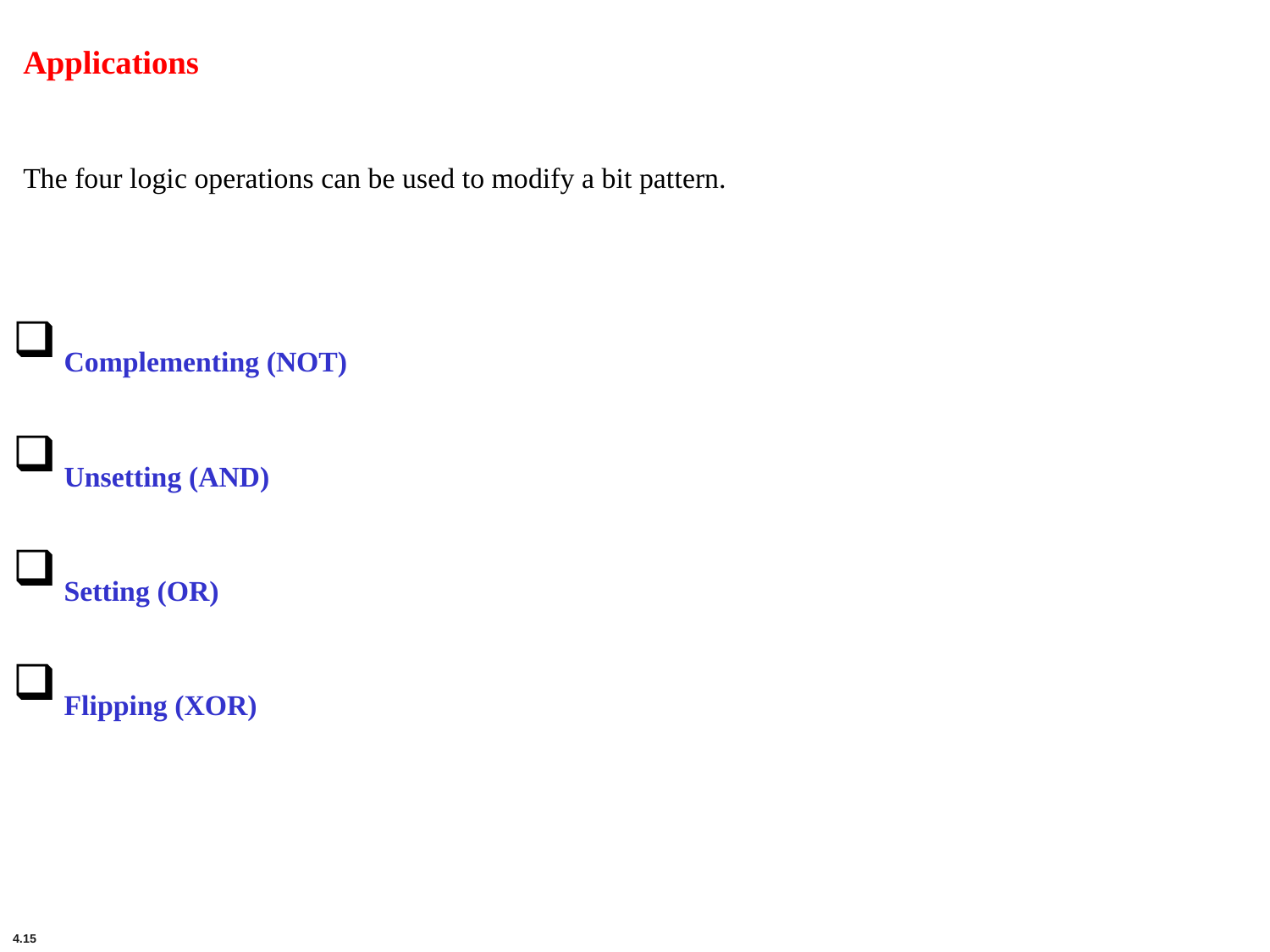

Applications
The four logic operations can be used to modify a bit pattern.
 Complementing (NOT)
 Unsetting (AND)
 Setting (OR)
 Flipping (XOR)
4.15